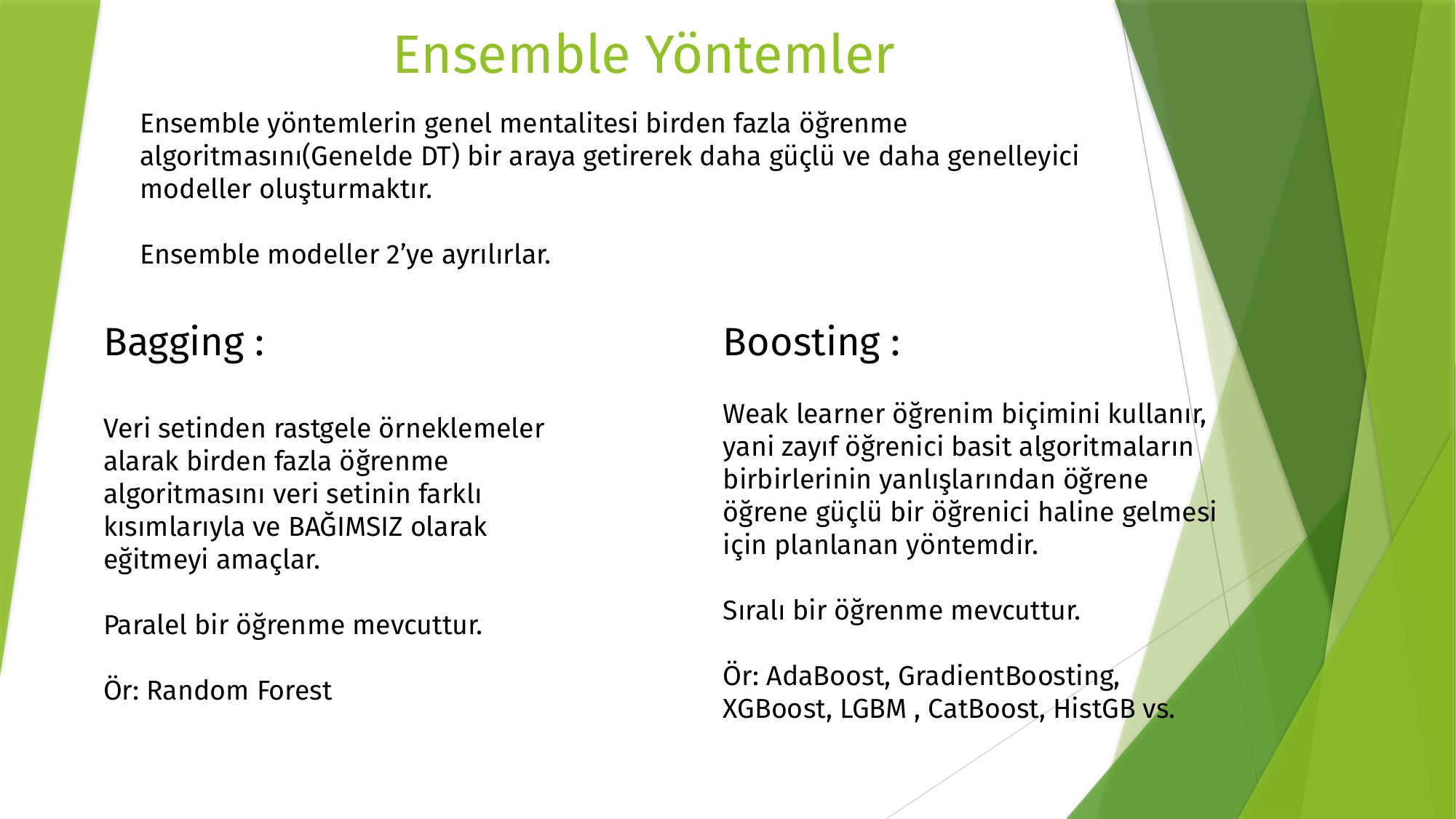

# Ensemble Yöntemler
Ensemble yöntemlerin genel mentalitesi birden fazla öğrenme algoritmasını(Genelde DT) bir araya getirerek daha güçlü ve daha genelleyici modeller oluşturmaktır.

Ensemble modeller 2’ye ayrılırlar.
Bagging :

Veri setinden rastgele örneklemeler alarak birden fazla öğrenme algoritmasını veri setinin farklı kısımlarıyla ve BAĞIMSIZ olarak eğitmeyi amaçlar.

Paralel bir öğrenme mevcuttur.

Ör: Random Forest
Boosting :

Weak learner öğrenim biçimini kullanır, yani zayıf öğrenici basit algoritmaların birbirlerinin yanlışlarından öğrene öğrene güçlü bir öğrenici haline gelmesi için planlanan yöntemdir.

Sıralı bir öğrenme mevcuttur.

Ör: AdaBoost, GradientBoosting,
XGBoost, LGBM , CatBoost, HistGB vs.